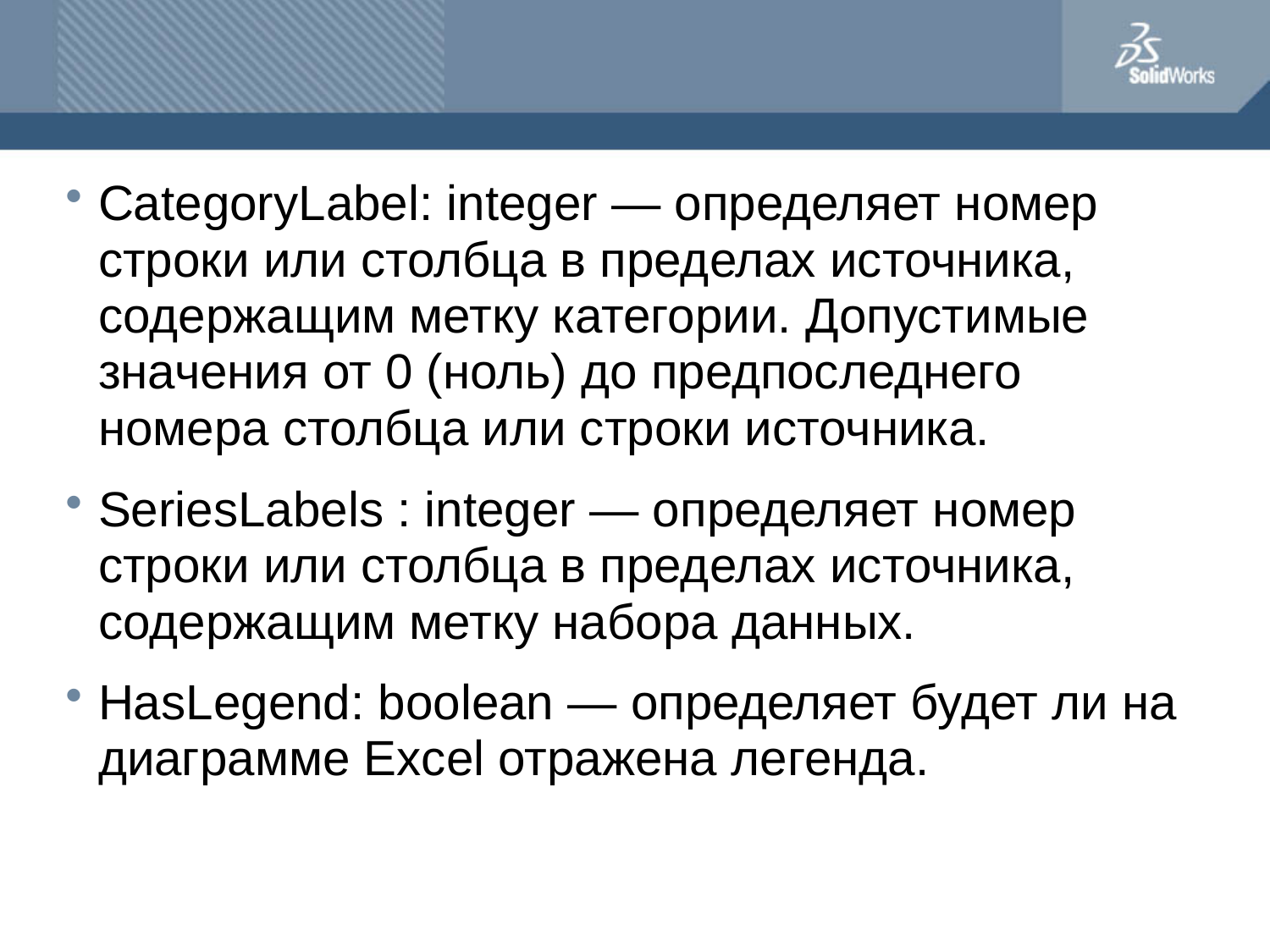

#
CategoryLabel: integer — определяет номер строки или столбца в пределах источника, содержащим метку категории. Допустимые значения от 0 (ноль) до предпоследнего номера столбца или строки источника.
SeriesLabels : integer — определяет номер строки или столбца в пределах источника, содержащим метку набора данных.
HasLegend: boolean — определяет будет ли на диаграмме Excel отражена легенда.